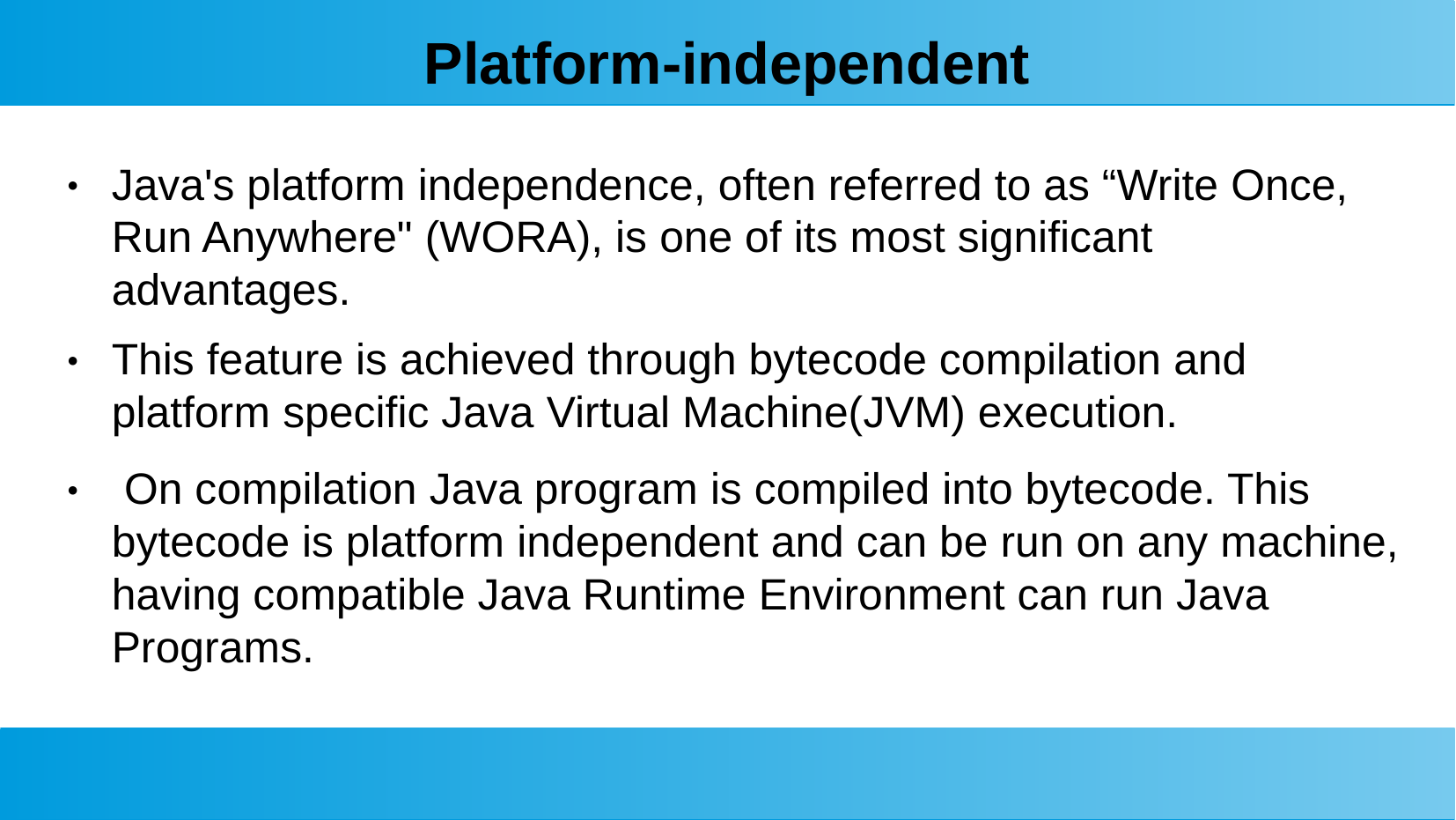

# Platform-independent
Java's platform independence, often referred to as “Write Once, Run Anywhere" (WORA), is one of its most significant advantages.
This feature is achieved through bytecode compilation and platform specific Java Virtual Machine(JVM) execution.
 On compilation Java program is compiled into bytecode. This bytecode is platform independent and can be run on any machine, having compatible Java Runtime Environment can run Java Programs.